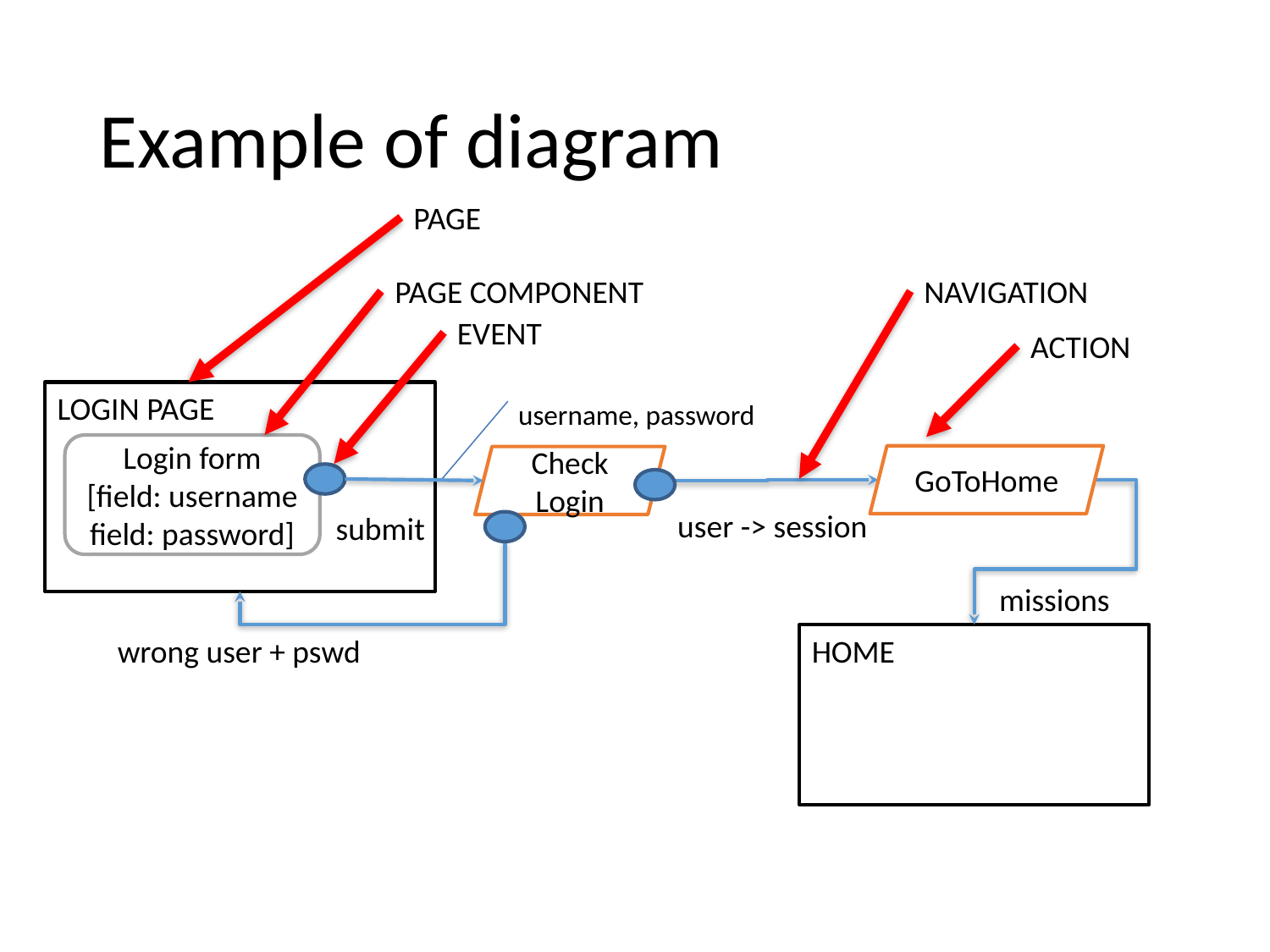

Example of diagram
PAGE

PAGE COMPONENT
NAVIGATION

EVENT
ACTION

LOGIN PAGE
username, password

Login form
[field: username
field: password]
GoToHome
Check
Login

user -> session
submit

missions
HOME
wrong user + pswd